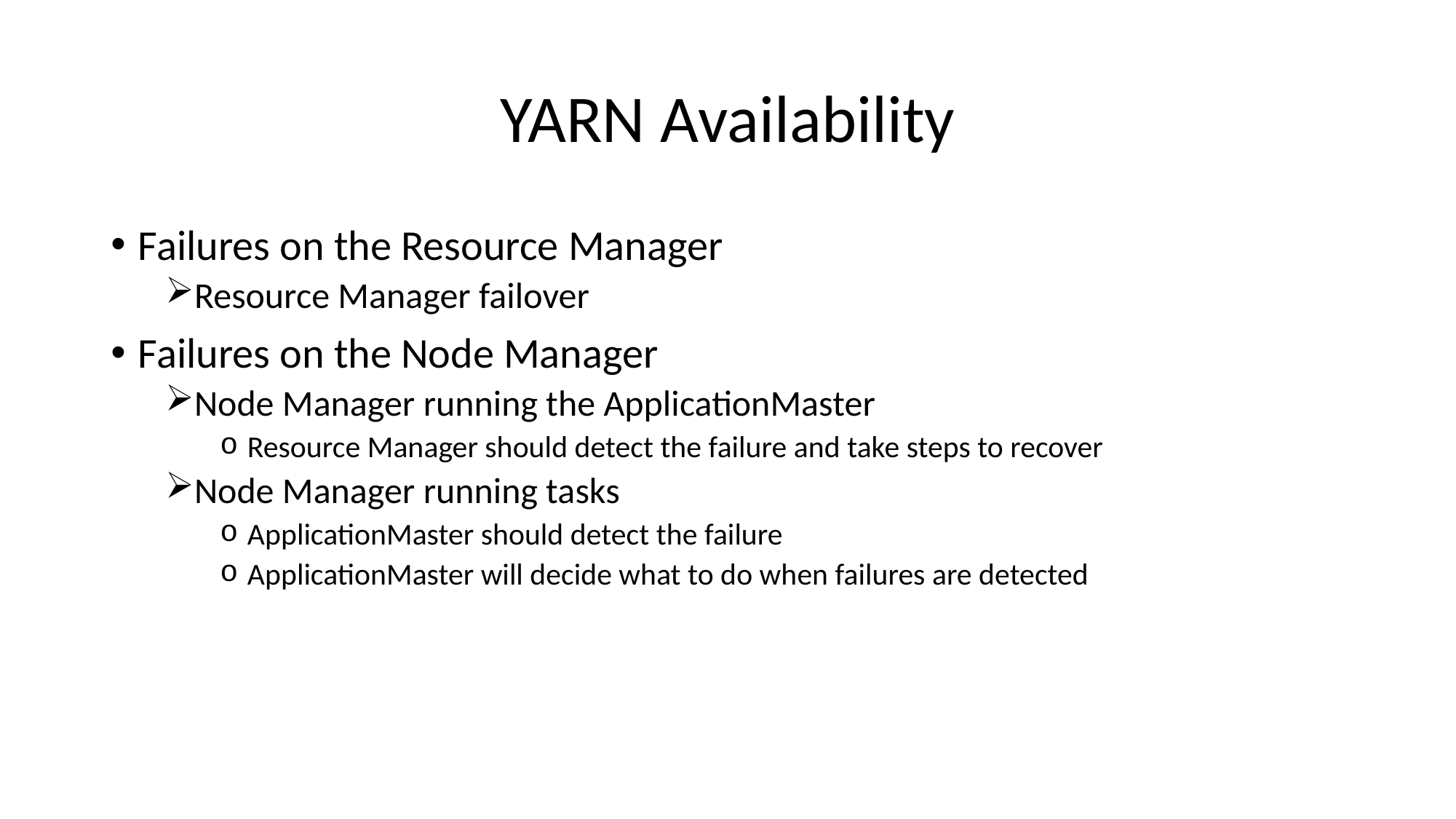

# YARN Availability
Failures on the Resource Manager
Resource Manager failover
Failures on the Node Manager
Node Manager running the ApplicationMaster
Resource Manager should detect the failure and take steps to recover
Node Manager running tasks
ApplicationMaster should detect the failure
ApplicationMaster will decide what to do when failures are detected